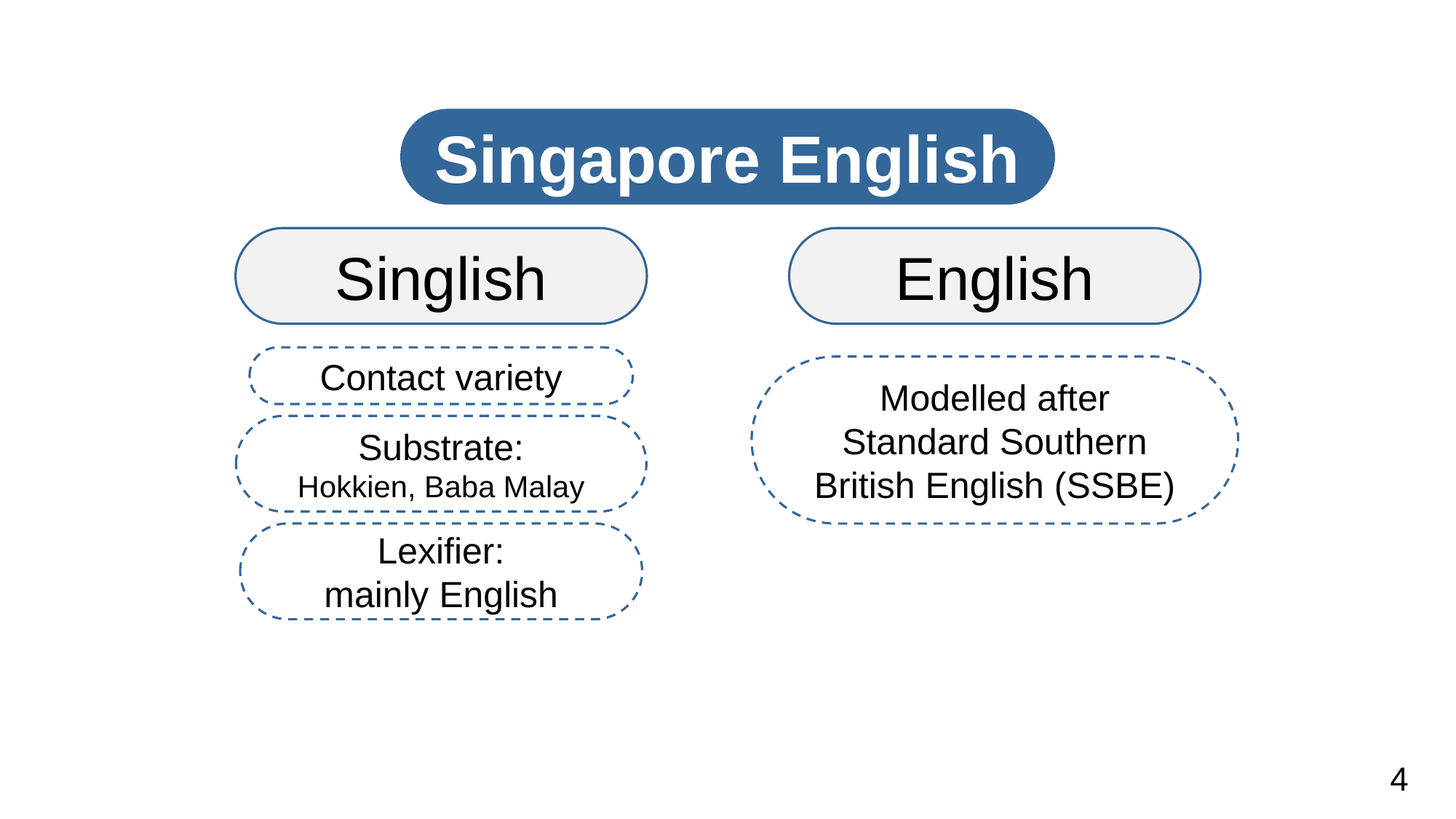

Singapore English
Singlish
English
Contact variety
Modelled after
Standard Southern
British English (SSBE)
Substrate:
Hokkien, Baba Malay
Lexifier:
mainly English
4